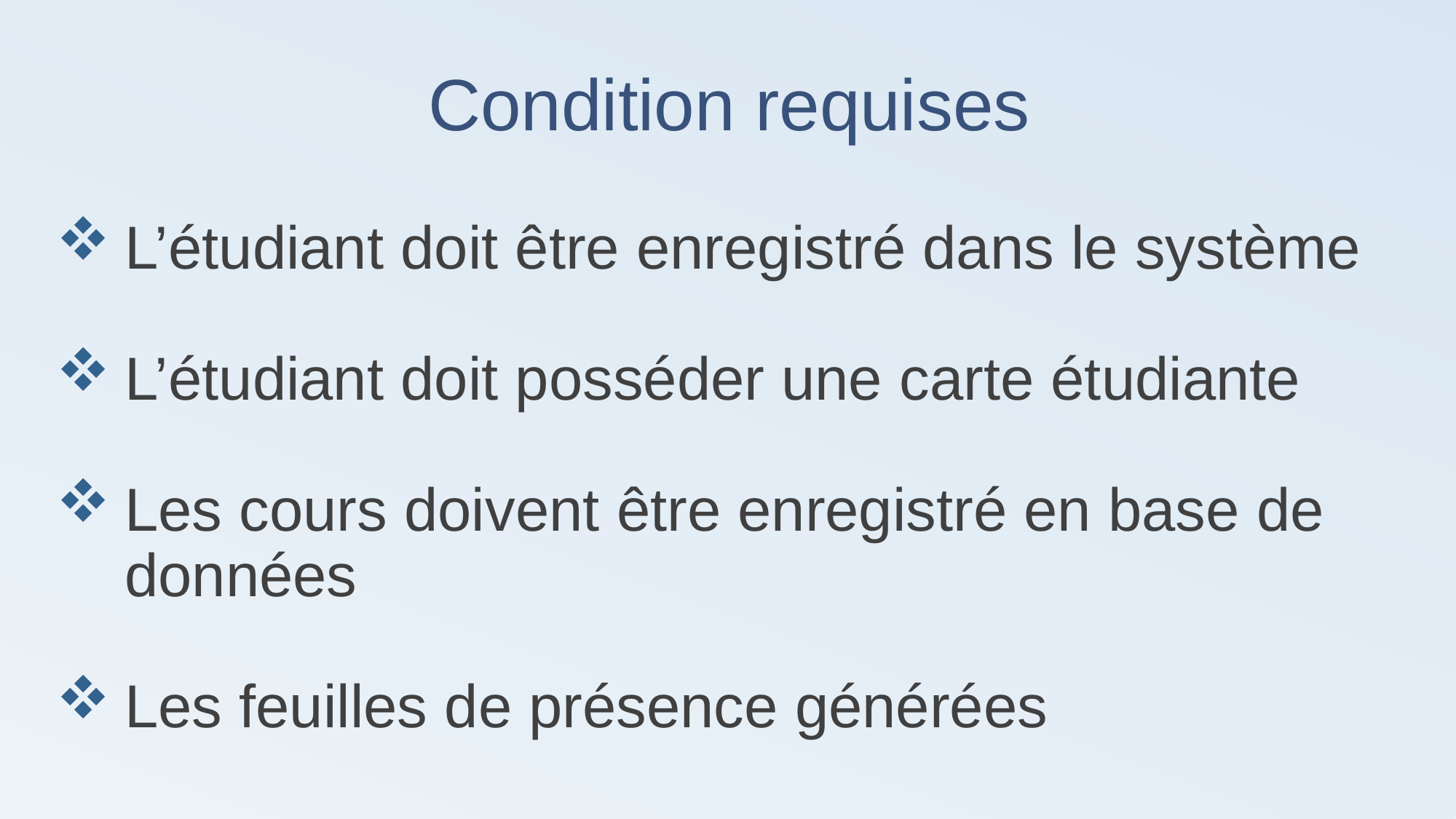

# Condition requises
L’étudiant doit être enregistré dans le système

L’étudiant doit posséder une carte étudiante

Les cours doivent être enregistré en base de données

Les feuilles de présence générées